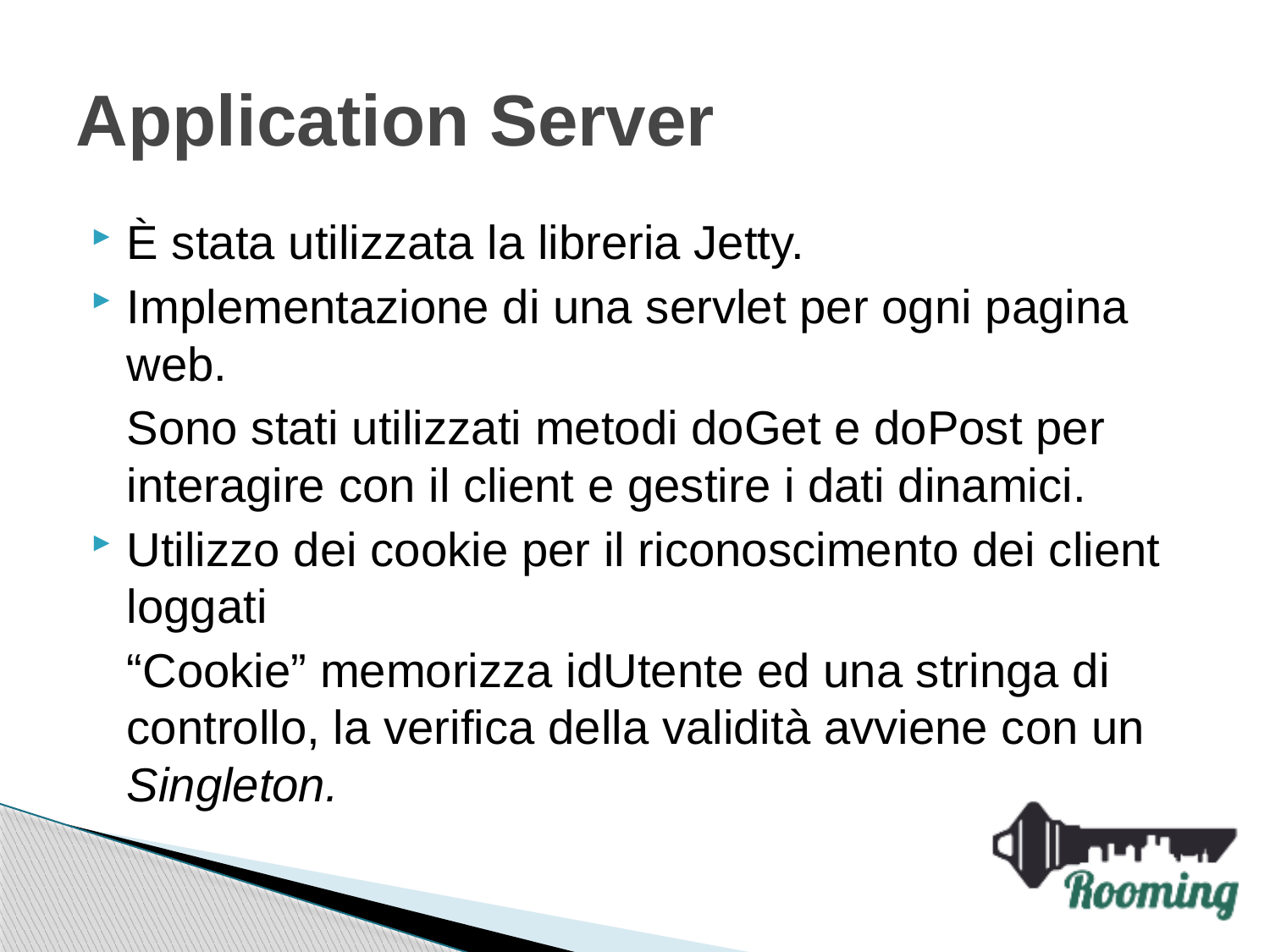

# Application Server
È stata utilizzata la libreria Jetty.
Implementazione di una servlet per ogni pagina web.
	Sono stati utilizzati metodi doGet e doPost per interagire con il client e gestire i dati dinamici.
Utilizzo dei cookie per il riconoscimento dei client loggati
	“Cookie” memorizza idUtente ed una stringa di controllo, la verifica della validità avviene con un Singleton.